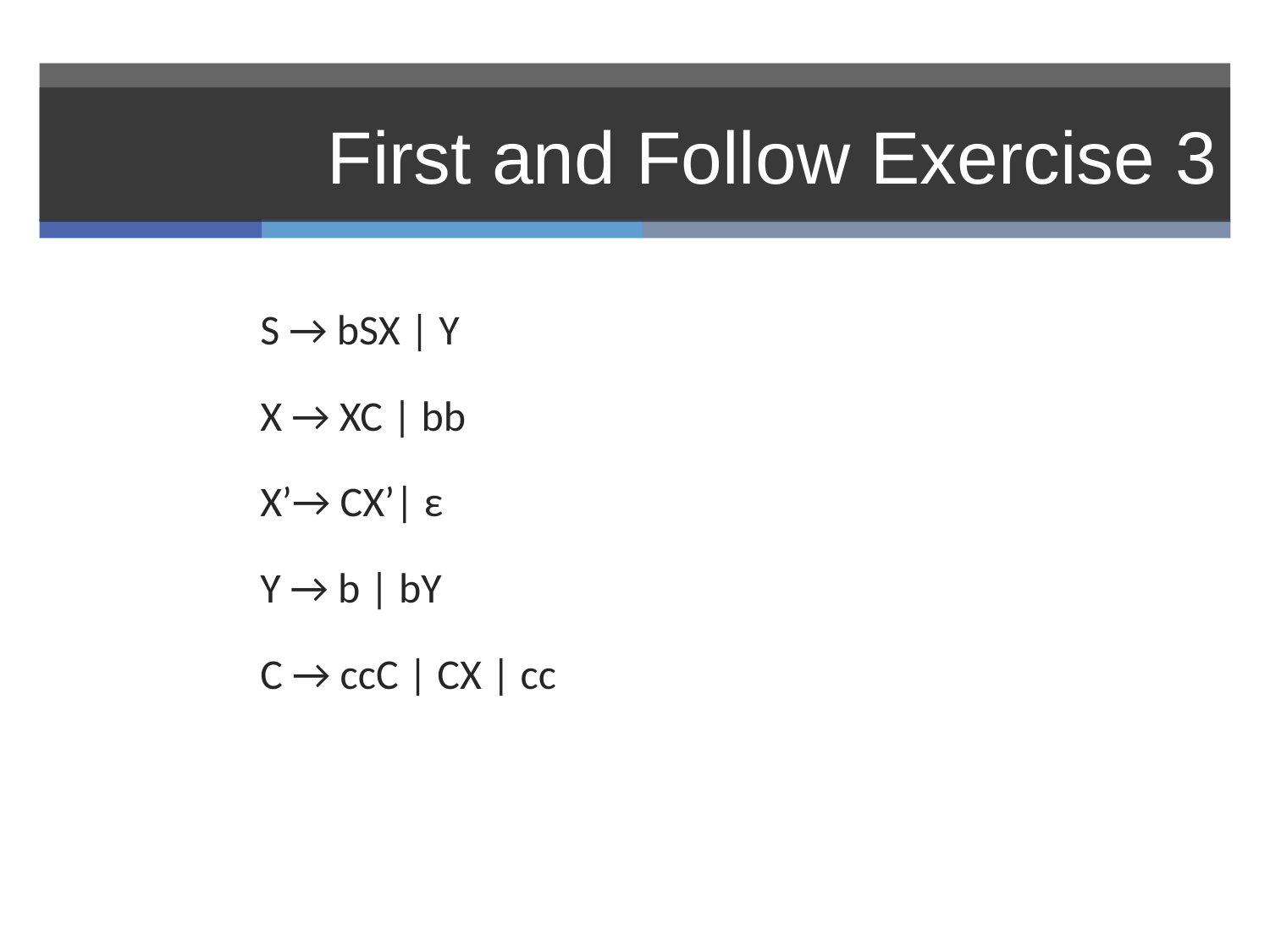

# First and Follow Exercise 3
S → bSX | Y
X → XC | bb
X’→ CX’| ε
Y → b | bY
C → ccC | CX | cc